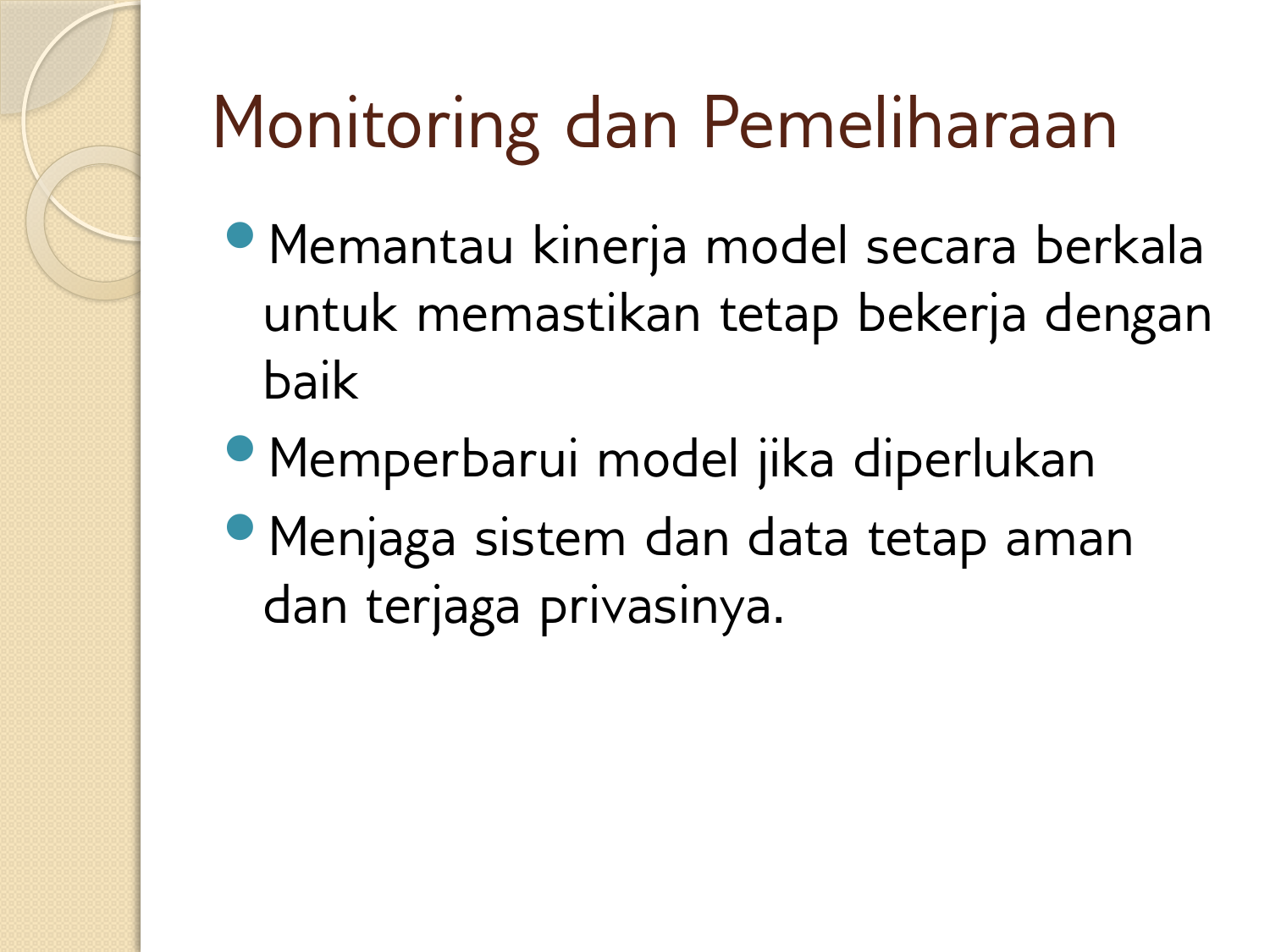

# Monitoring dan Pemeliharaan
Memantau kinerja model secara berkala untuk memastikan tetap bekerja dengan baik
Memperbarui model jika diperlukan
Menjaga sistem dan data tetap aman dan terjaga privasinya.